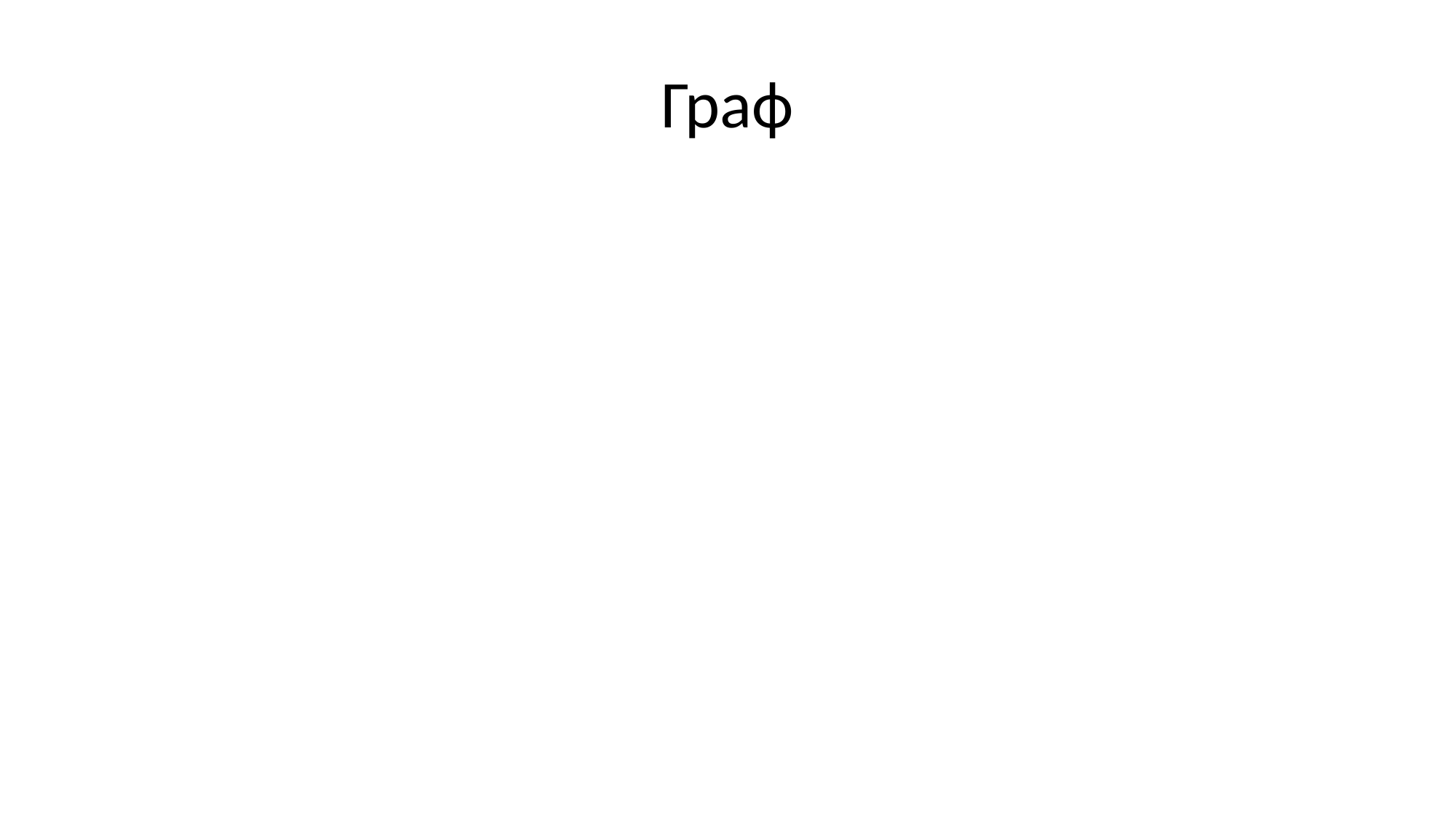

# Граф
Графом называется пара (V, E), где V — конечное множество, а E — отношение на множестве V

Элементы V называются вершинами (узлами)

Если отношение E несимметричное, то граф ориентированный
Элементы E называются дугами

Если отношение E симметричное, то граф неориентированный
Элементы E называются ребрами